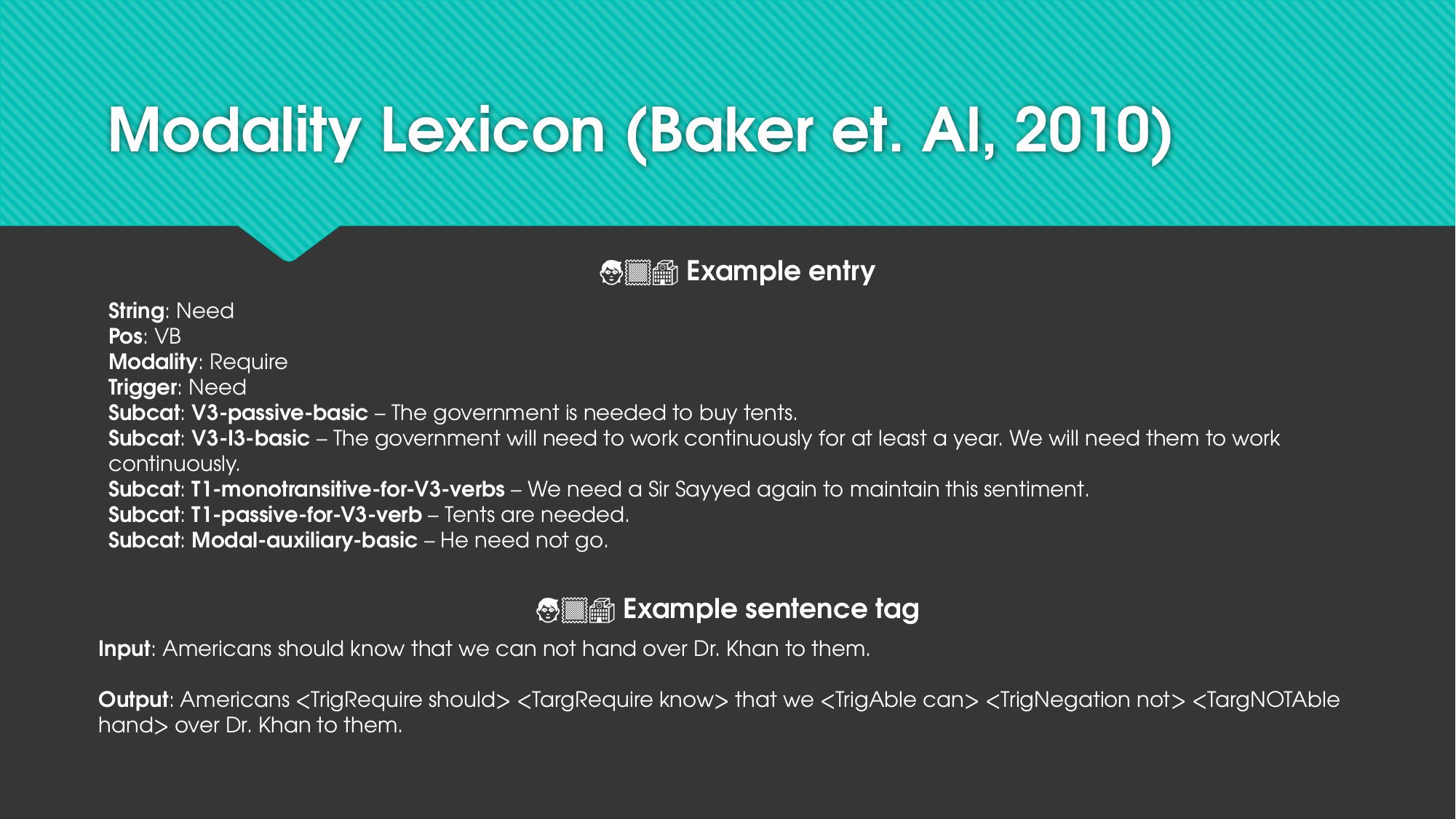

# Modality Lexicon (Baker et. Al, 2010)
🧑🏽‍🏫 Example entry
String: Need
Pos: VB
Modality: Require
Trigger: Need
Subcat: V3-passive-basic – The government is needed to buy tents.
Subcat: V3-I3-basic – The government will need to work continuously for at least a year. We will need them to work continuously.
Subcat: T1-monotransitive-for-V3-verbs – We need a Sir Sayyed again to maintain this sentiment.
Subcat: T1-passive-for-V3-verb – Tents are needed.
Subcat: Modal-auxiliary-basic – He need not go.
🧑🏽‍🏫 Example sentence tag
Input: Americans should know that we can not hand over Dr. Khan to them.

Output: Americans <TrigRequire should> <TargRequire know> that we <TrigAble can> <TrigNegation not> <TargNOTAble hand> over Dr. Khan to them.